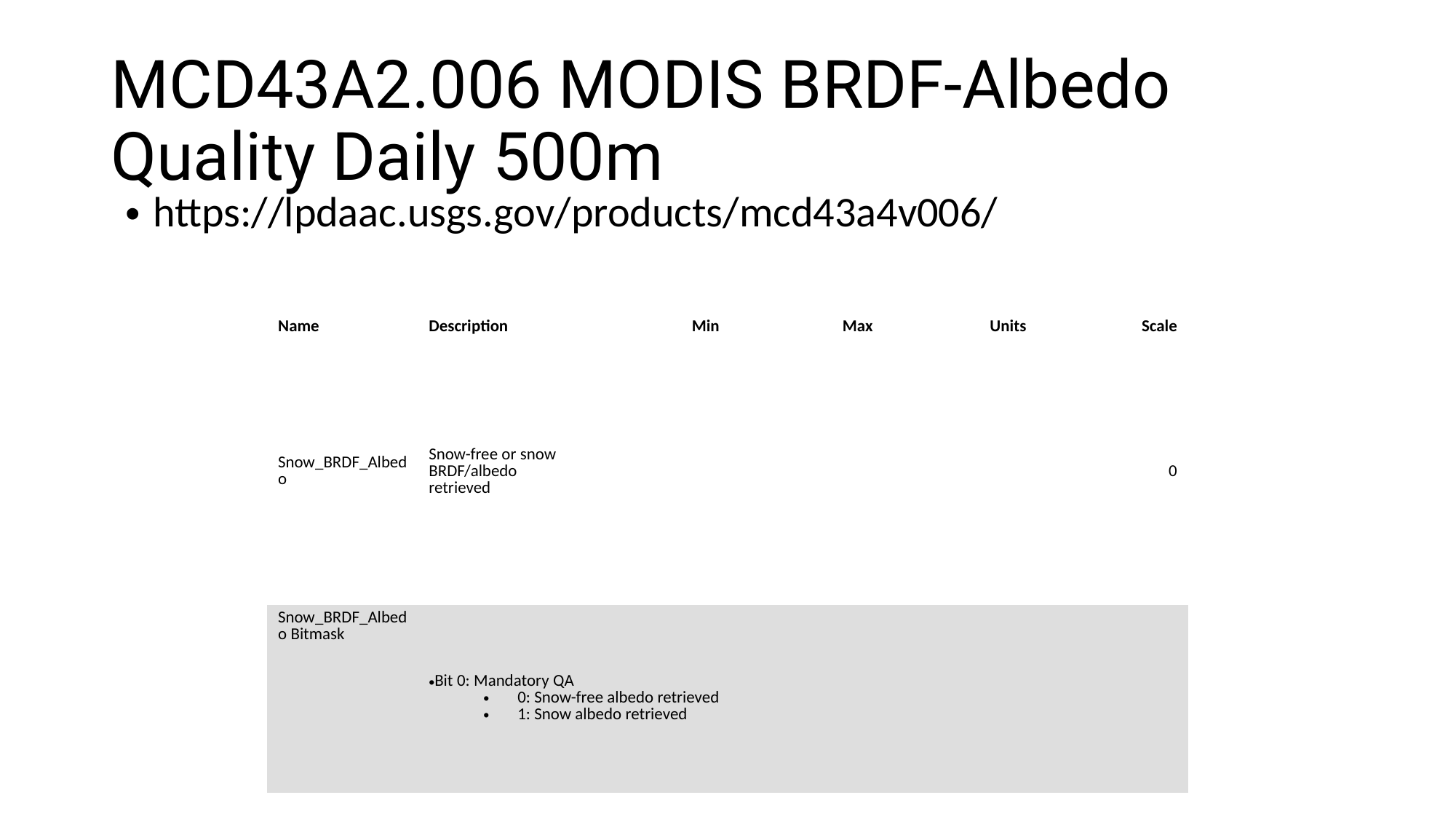

# MCD43A2.006 MODIS BRDF-Albedo Quality Daily 500m
https://lpdaac.usgs.gov/products/mcd43a4v006/

| Name | Description | Min | Max | Units | Scale |
| --- | --- | --- | --- | --- | --- |
| Snow\_BRDF\_Albedo | Snow-free or snow BRDF/albedo retrieved |  |  |  | 0 |
| Snow\_BRDF\_Albedo Bitmask | Bit 0: Mandatory QA 0: Snow-free albedo retrieved 1: Snow albedo retrieved |  |  |  |  |